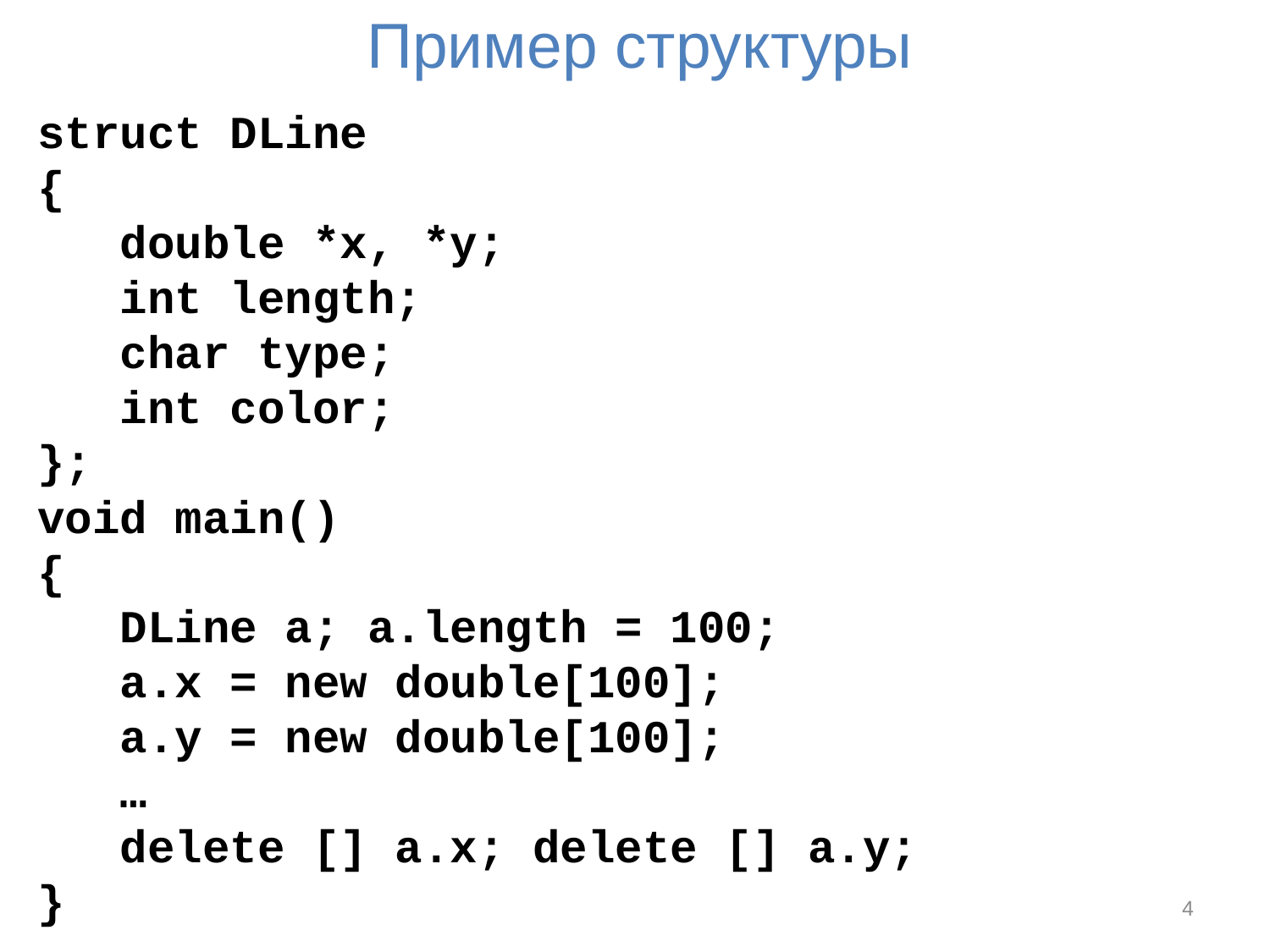

# Пример структуры
struct DLine
{
   double *x, *y;
   int length;
   char type;
   int color;
};
void main()
{
   DLine a; a.length = 100;
   a.x = new double[100];
   a.y = new double[100];
   …
   delete [] a.x; delete [] a.y;
}

4